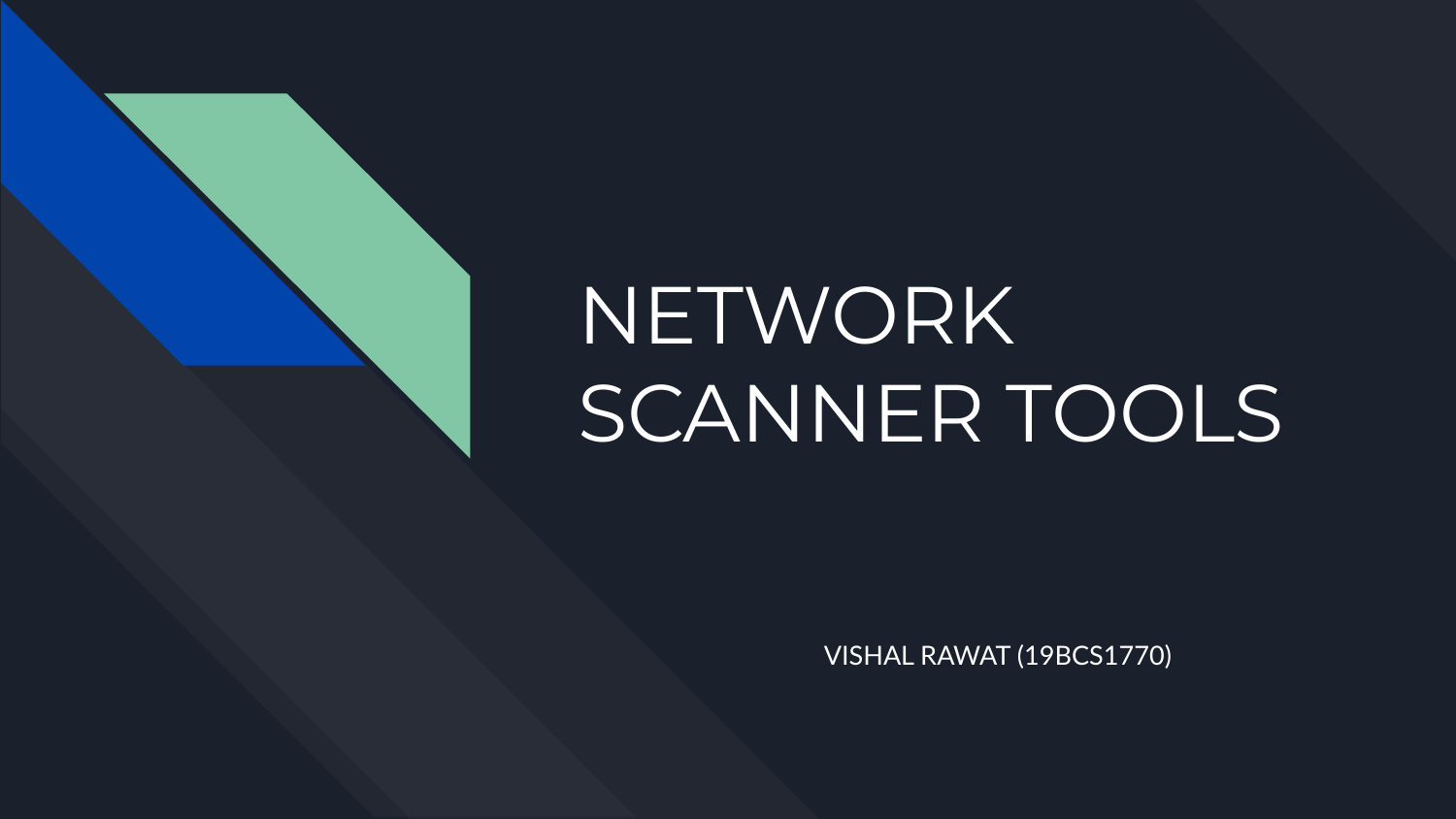

# NETWORK SCANNER TOOLS
VISHAL RAWAT (19BCS1770)